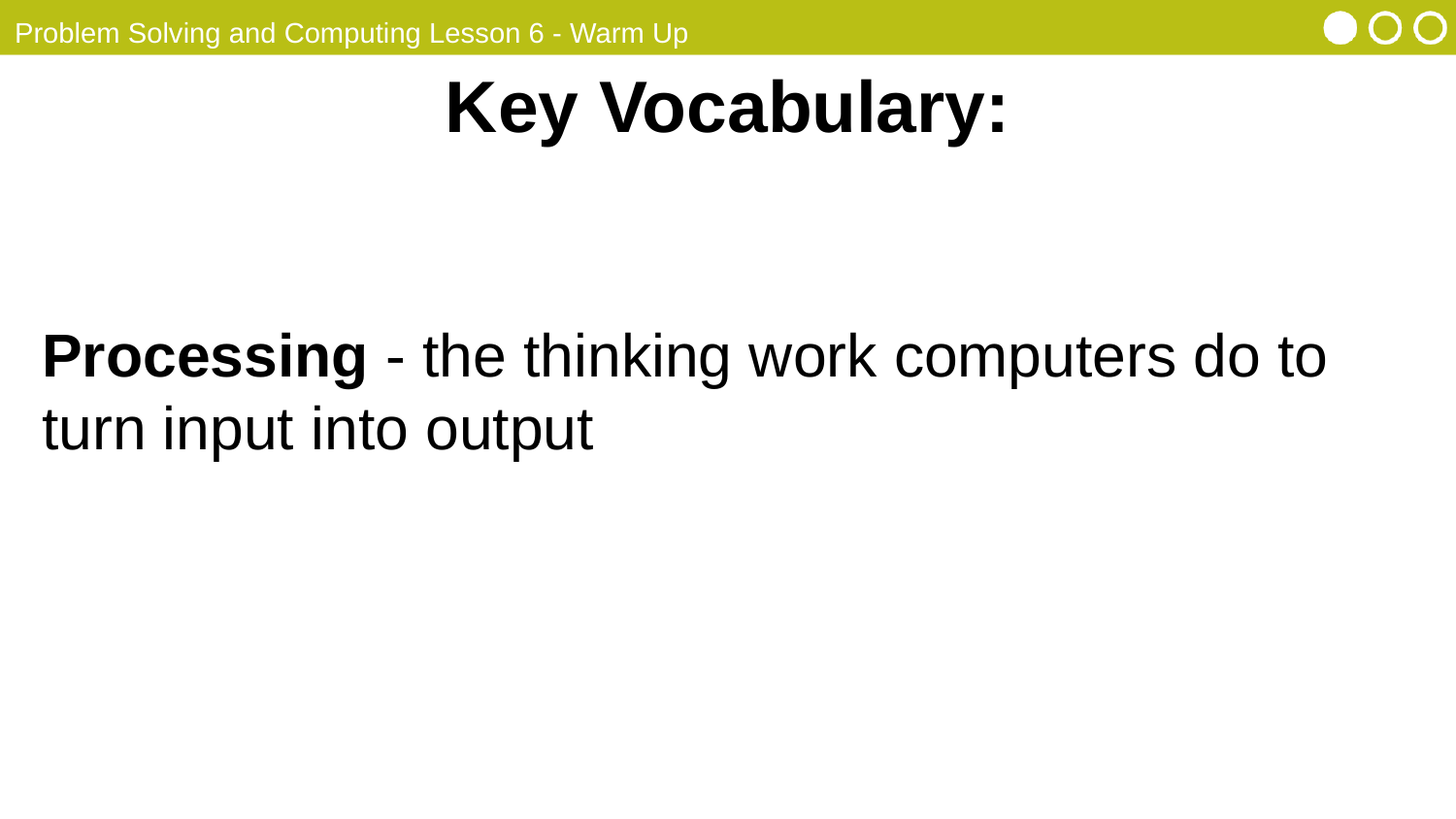

Problem Solving and Computing Lesson 6 - Warm Up
Key Vocabulary:

Processing - the thinking work computers do to turn input into output